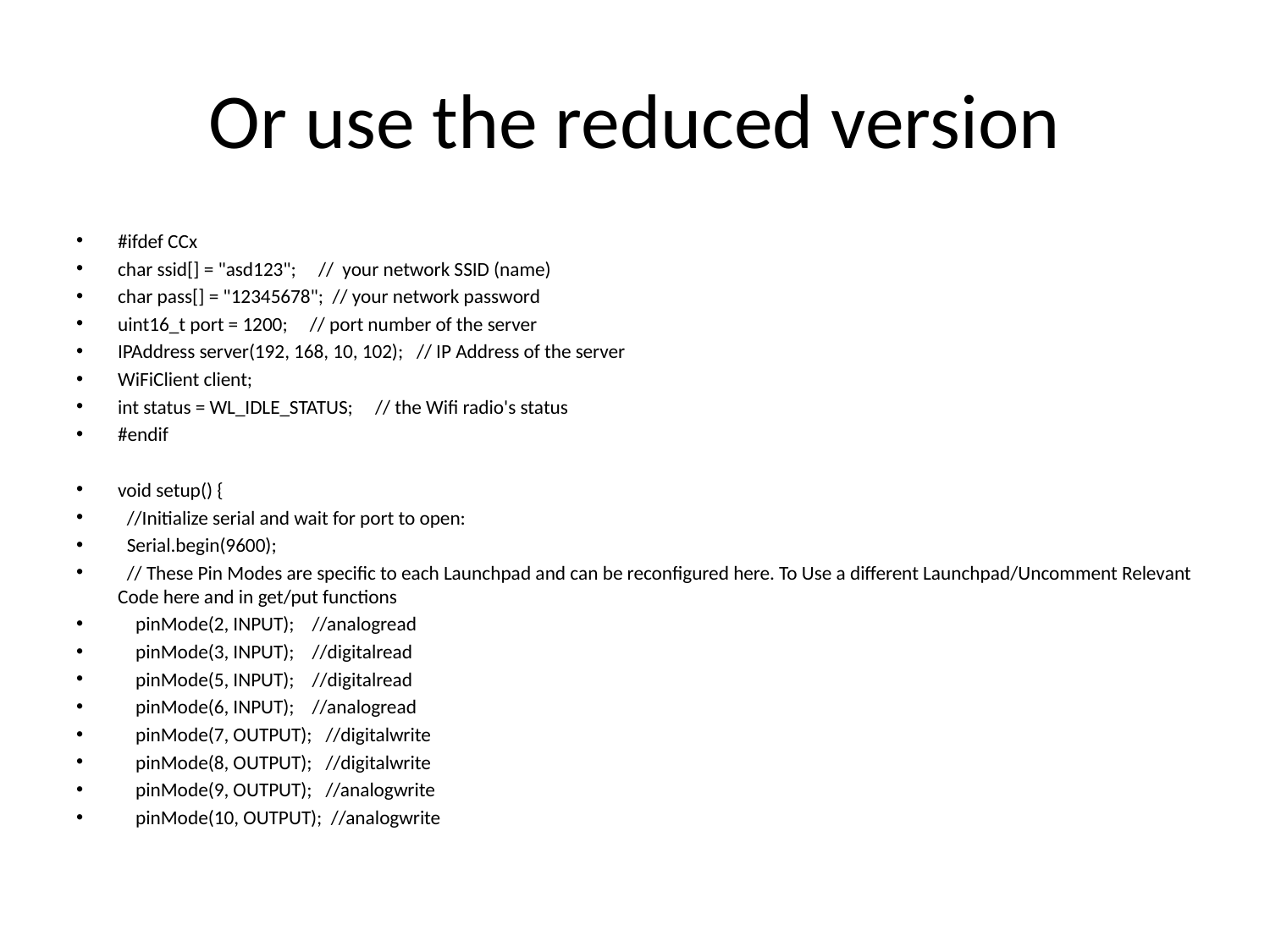

# Or use the reduced version
#ifdef CCx
char ssid[] = "asd123";     //  your network SSID (name)
char pass[] = "12345678";  // your network password
uint16_t port = 1200;     // port number of the server
IPAddress server(192, 168, 10, 102);   // IP Address of the server
WiFiClient client;
int status = WL_IDLE_STATUS;     // the Wifi radio's status
#endif

void setup() {
  //Initialize serial and wait for port to open:
  Serial.begin(9600);
  // These Pin Modes are specific to each Launchpad and can be reconfigured here. To Use a different Launchpad/Uncomment Relevant Code here and in get/put functions
    pinMode(2, INPUT);    //analogread
    pinMode(3, INPUT);    //digitalread
    pinMode(5, INPUT);    //digitalread
    pinMode(6, INPUT);    //analogread
    pinMode(7, OUTPUT);   //digitalwrite
    pinMode(8, OUTPUT);   //digitalwrite
    pinMode(9, OUTPUT);   //analogwrite
    pinMode(10, OUTPUT);  //analogwrite